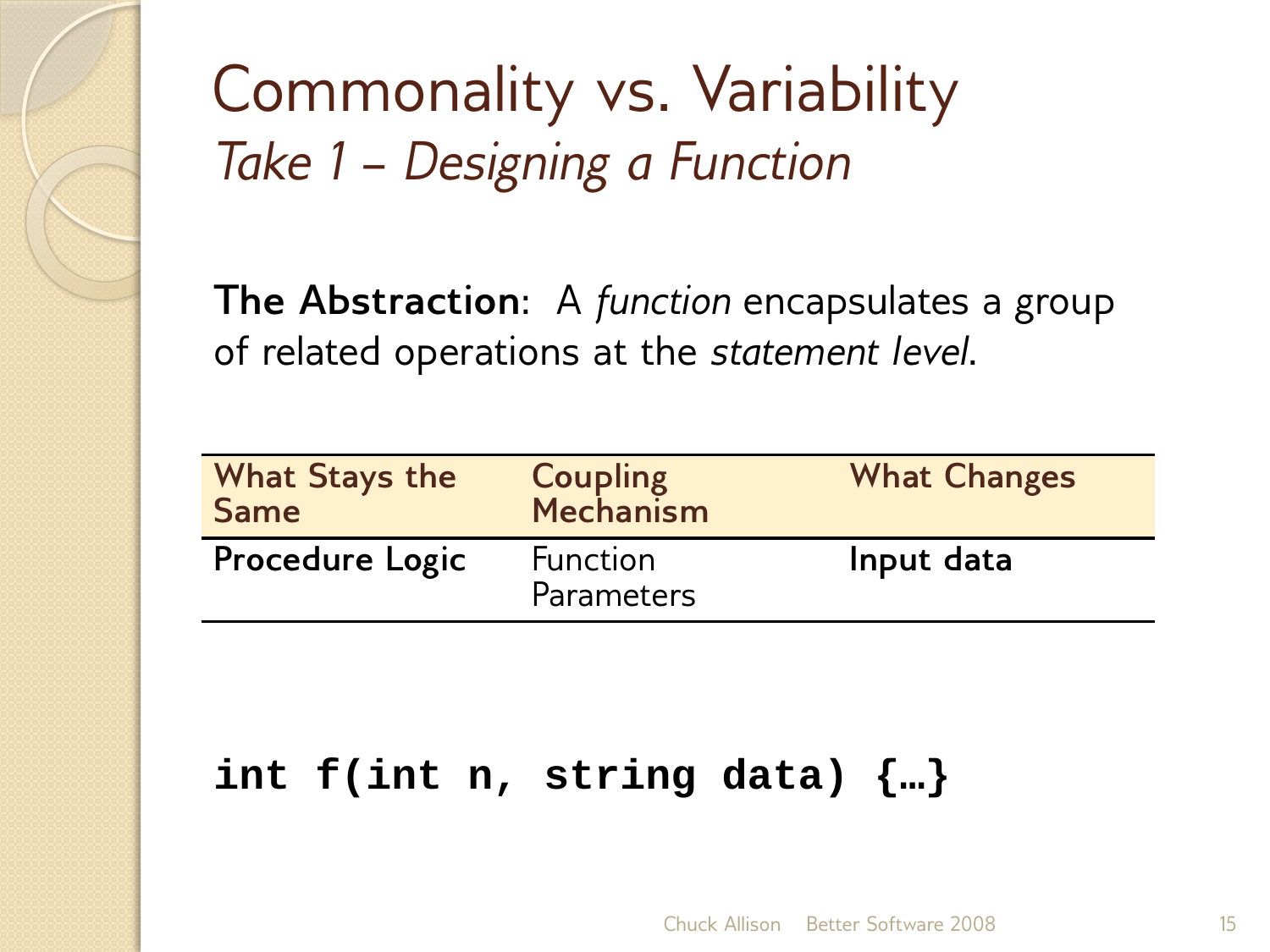

# Commonality vs. Variability Take 1 – Designing a Function
The Abstraction:  A function encapsulates a group of related operations at the statement level.
| What Stays the Same | Coupling Mechanism | What Changes |
| --- | --- | --- |
| Procedure Logic | Function Parameters | Input data |
int f(int n, string data) {…}
Chuck Allison
Better Software 2008
15